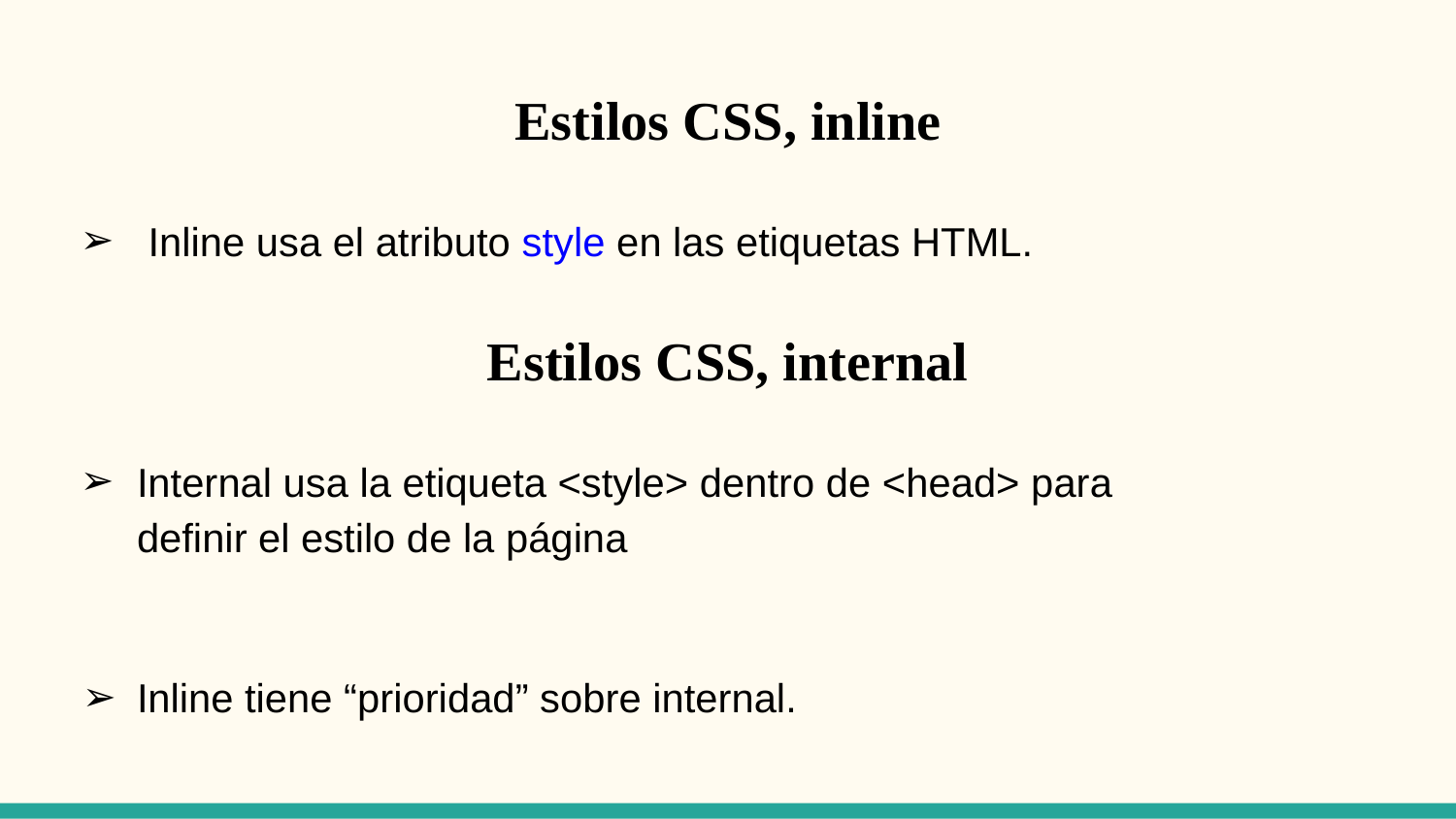

# Estilos CSS, inline
 Inline usa el atributo style en las etiquetas HTML.

Internal usa la etiqueta <style> dentro de <head> para definir el estilo de la página

Inline tiene “prioridad” sobre internal.
Estilos CSS, internal